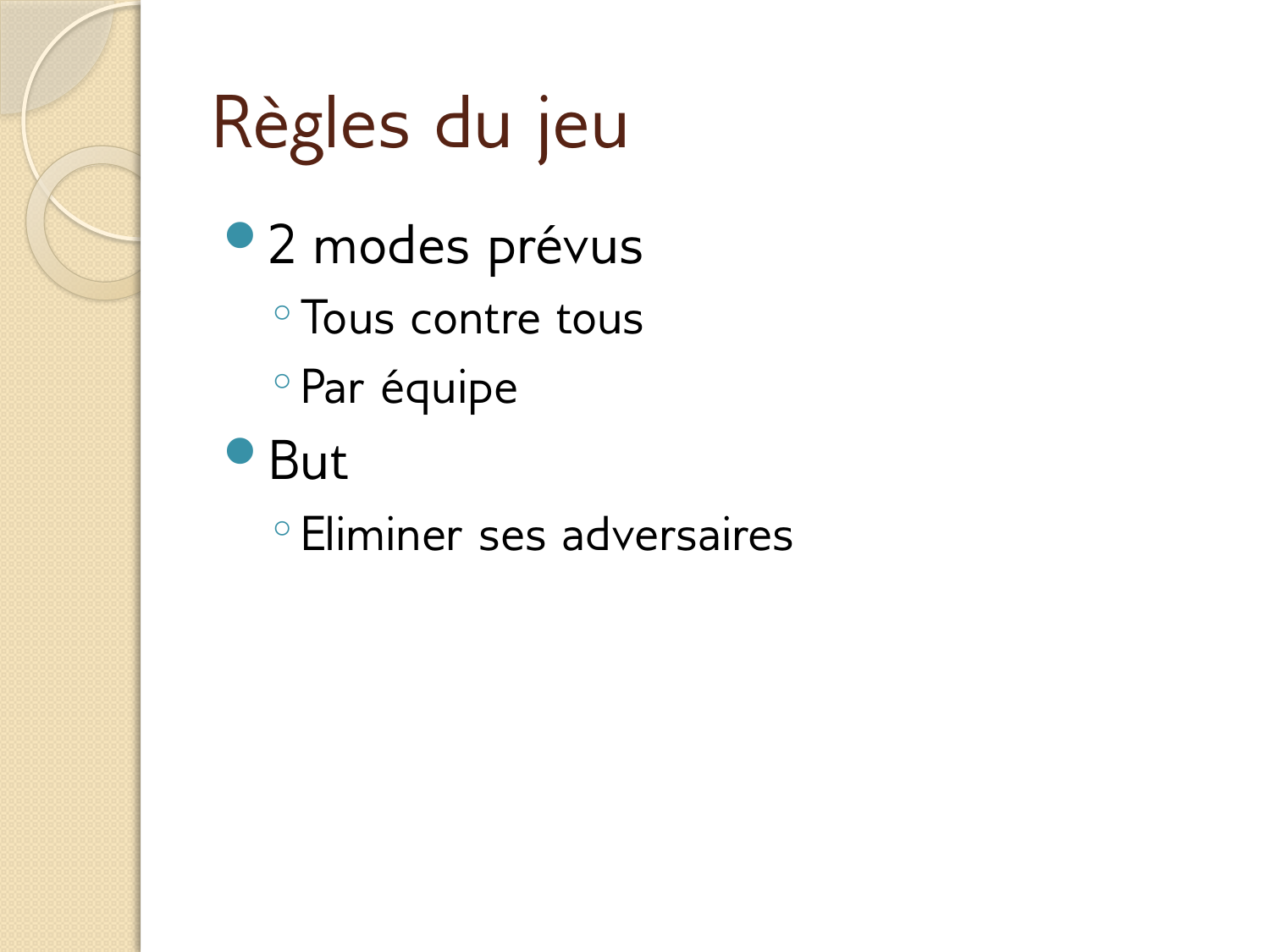

# Règles du jeu
2 modes prévus
Tous contre tous
Par équipe
But
Eliminer ses adversaires